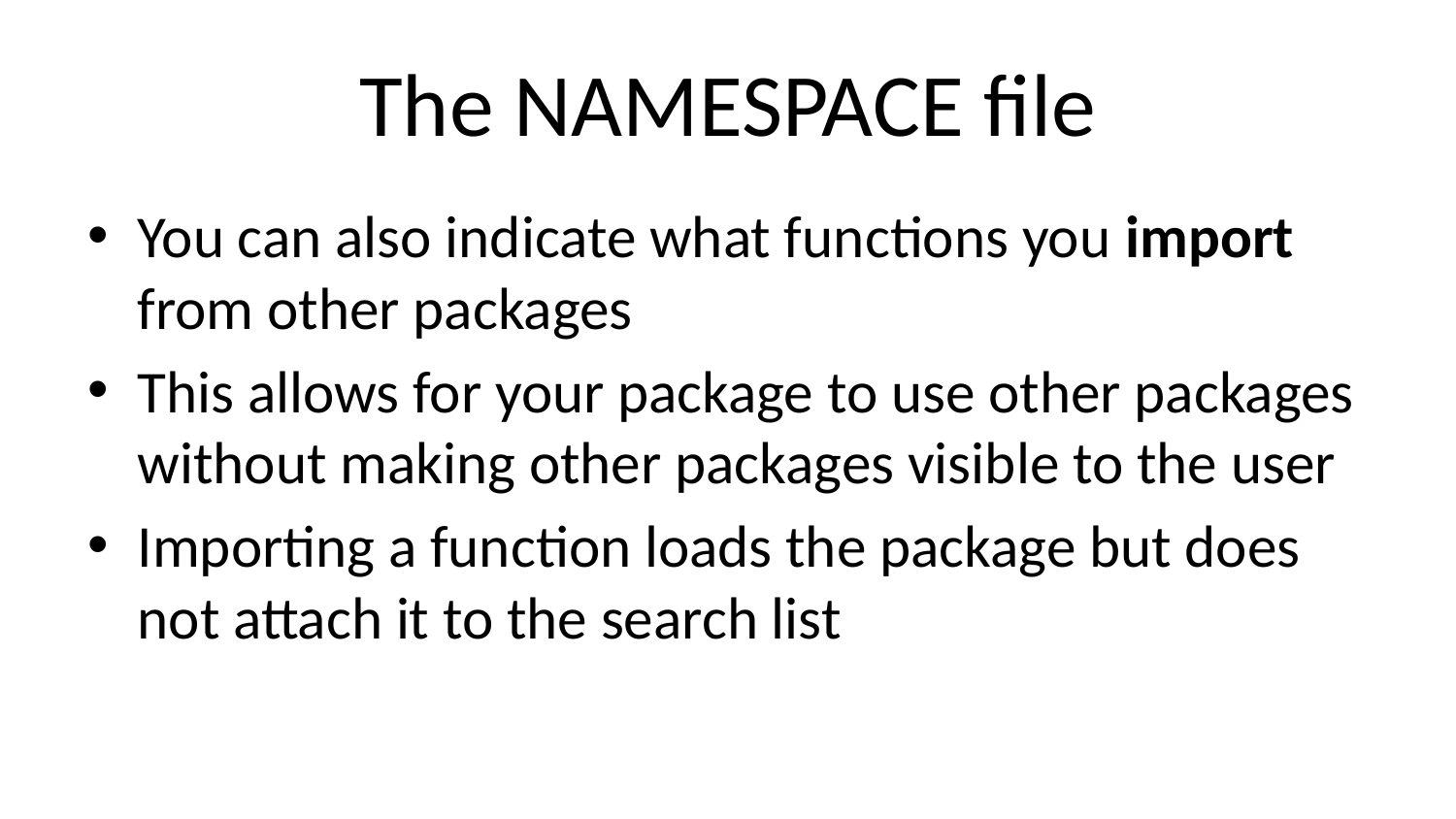

# The NAMESPACE file
You can also indicate what functions you import from other packages
This allows for your package to use other packages without making other packages visible to the user
Importing a function loads the package but does not attach it to the search list